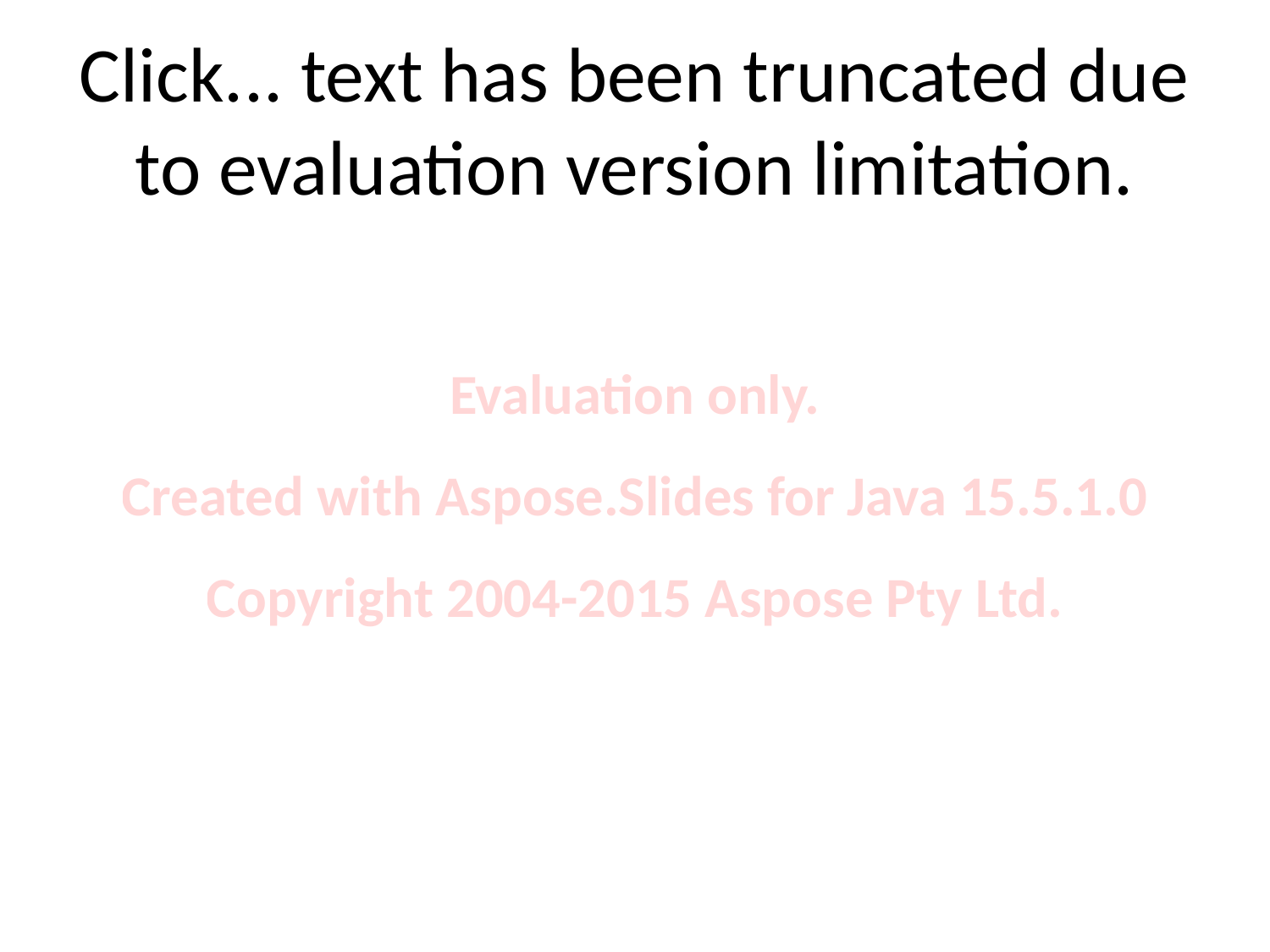

# Click... text has been truncated due to evaluation version limitation.
Evaluation only.
Created with Aspose.Slides for Java 15.5.1.0
Copyright 2004-2015 Aspose Pty Ltd.